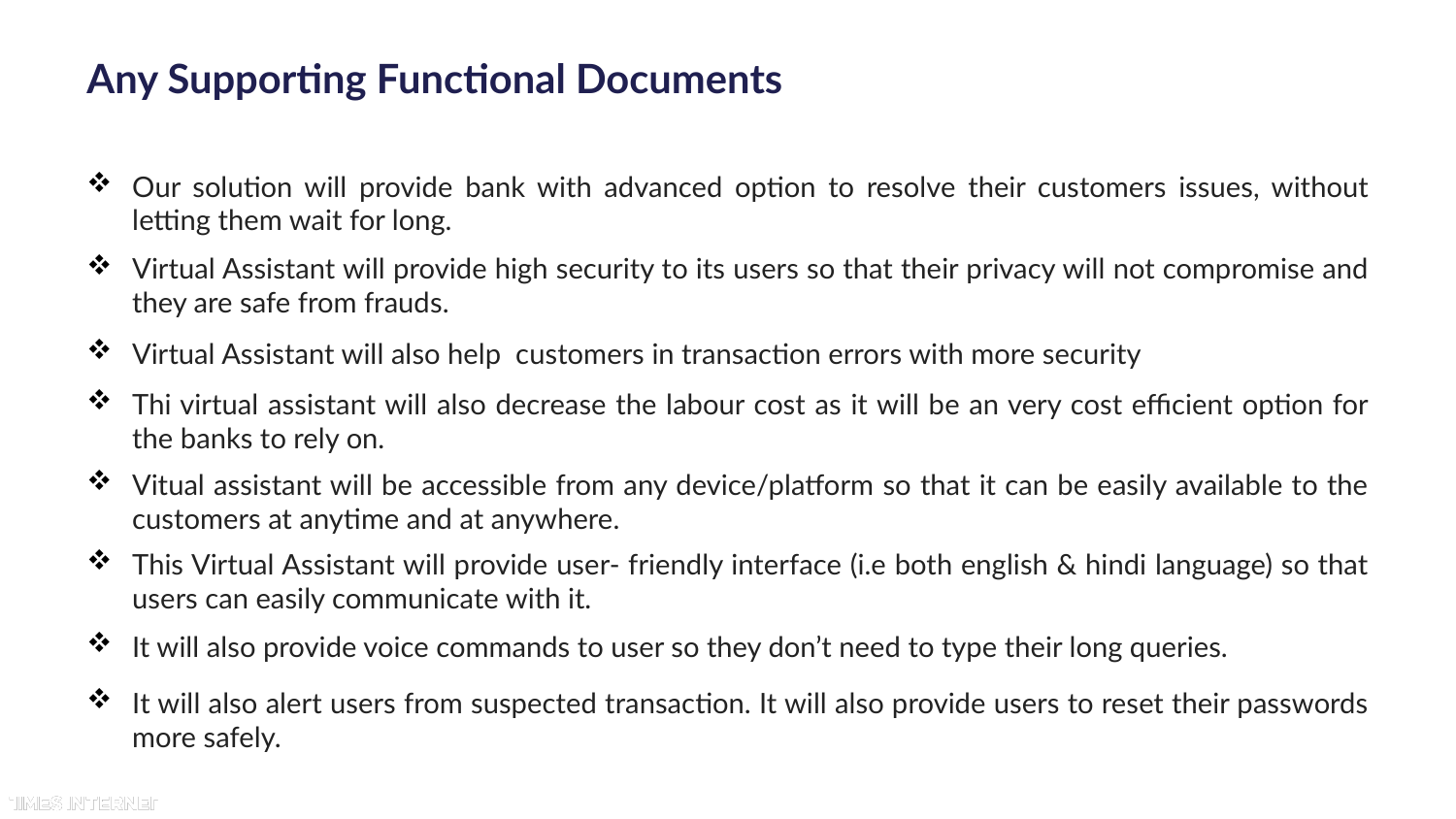

# Any Supporting Functional Documents
Our solution will provide bank with advanced option to resolve their customers issues, without letting them wait for long.

Virtual Assistant will provide high security to its users so that their privacy will not compromise and they are safe from frauds.

Virtual Assistant will also help  customers in transaction errors with more security

Thi virtual assistant will also decrease the labour cost as it will be an very cost efficient option for the banks to rely on.

Vitual assistant will be accessible from any device/platform so that it can be easily available to the customers at anytime and at anywhere.

This Virtual Assistant will provide user- friendly interface (i.e both english & hindi language) so that users can easily communicate with it.

It will also provide voice commands to user so they don’t need to type their long queries.

It will also alert users from suspected transaction. It will also provide users to reset their passwords more safely.